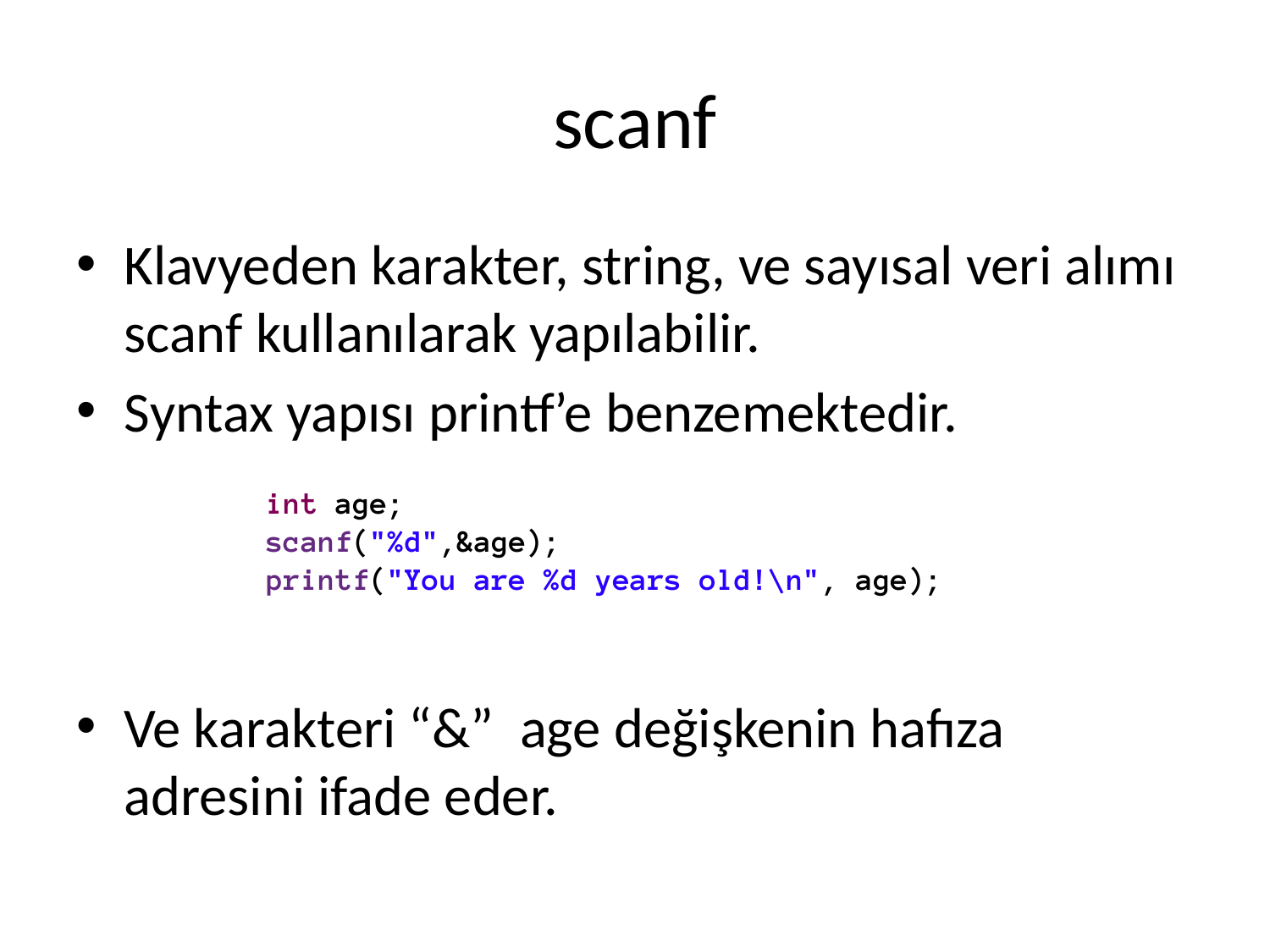

# scanf
Klavyeden karakter, string, ve sayısal veri alımı scanf kullanılarak yapılabilir.
Syntax yapısı printf’e benzemektedir.

Ve karakteri “&”  age değişkenin hafıza adresini ifade eder.

int age;
scanf("%d",&age);
printf("You are %d years old!\n", age);